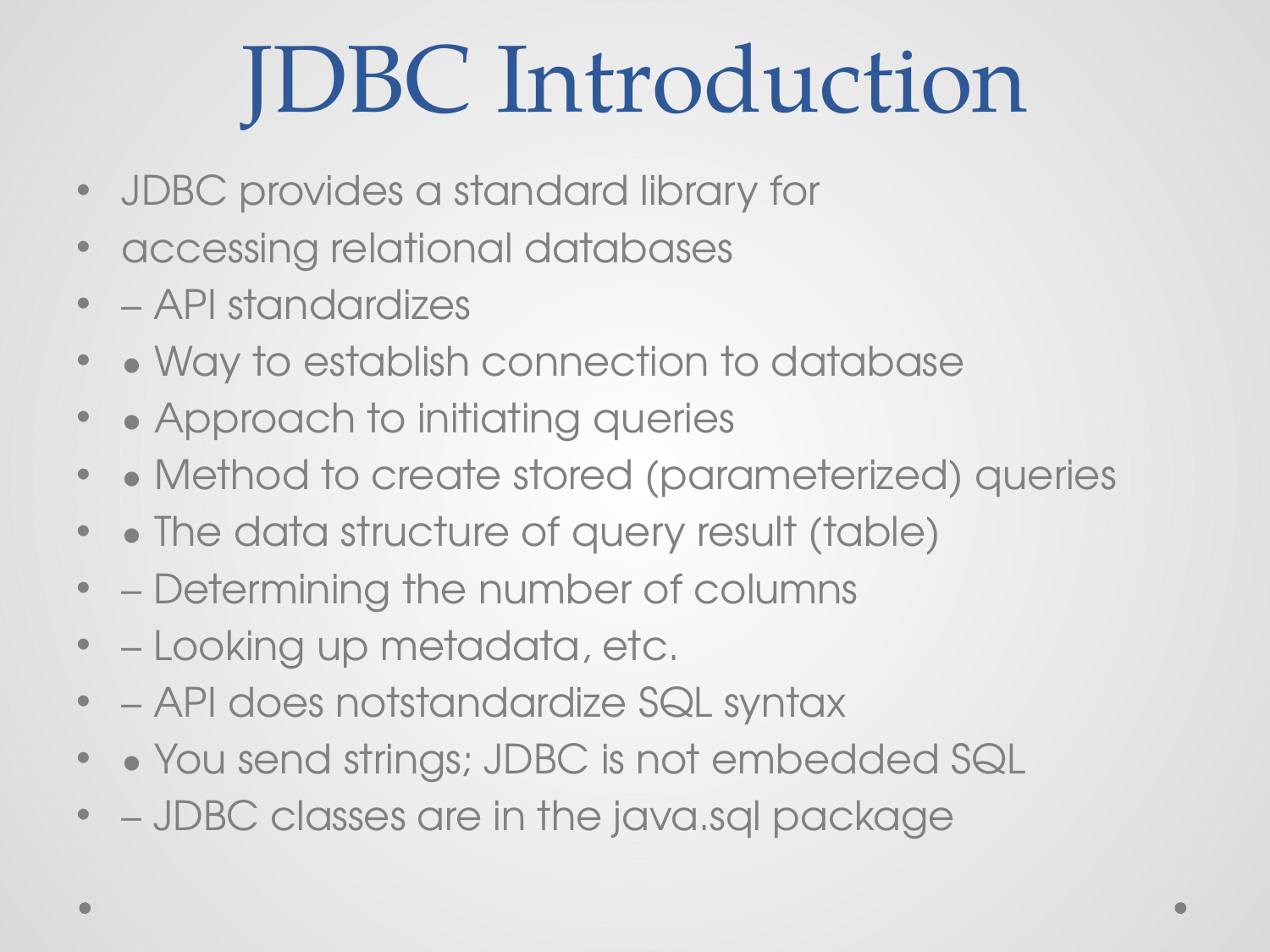

# JDBC Introduction
JDBC provides a standard library for
accessing relational databases
– API standardizes
• Way to establish connection to database
• Approach to initiating queries
• Method to create stored (parameterized) queries
• The data structure of query result (table)
– Determining the number of columns
– Looking up metadata, etc.
– API does notstandardize SQL syntax
• You send strings; JDBC is not embedded SQL
– JDBC classes are in the java.sql package